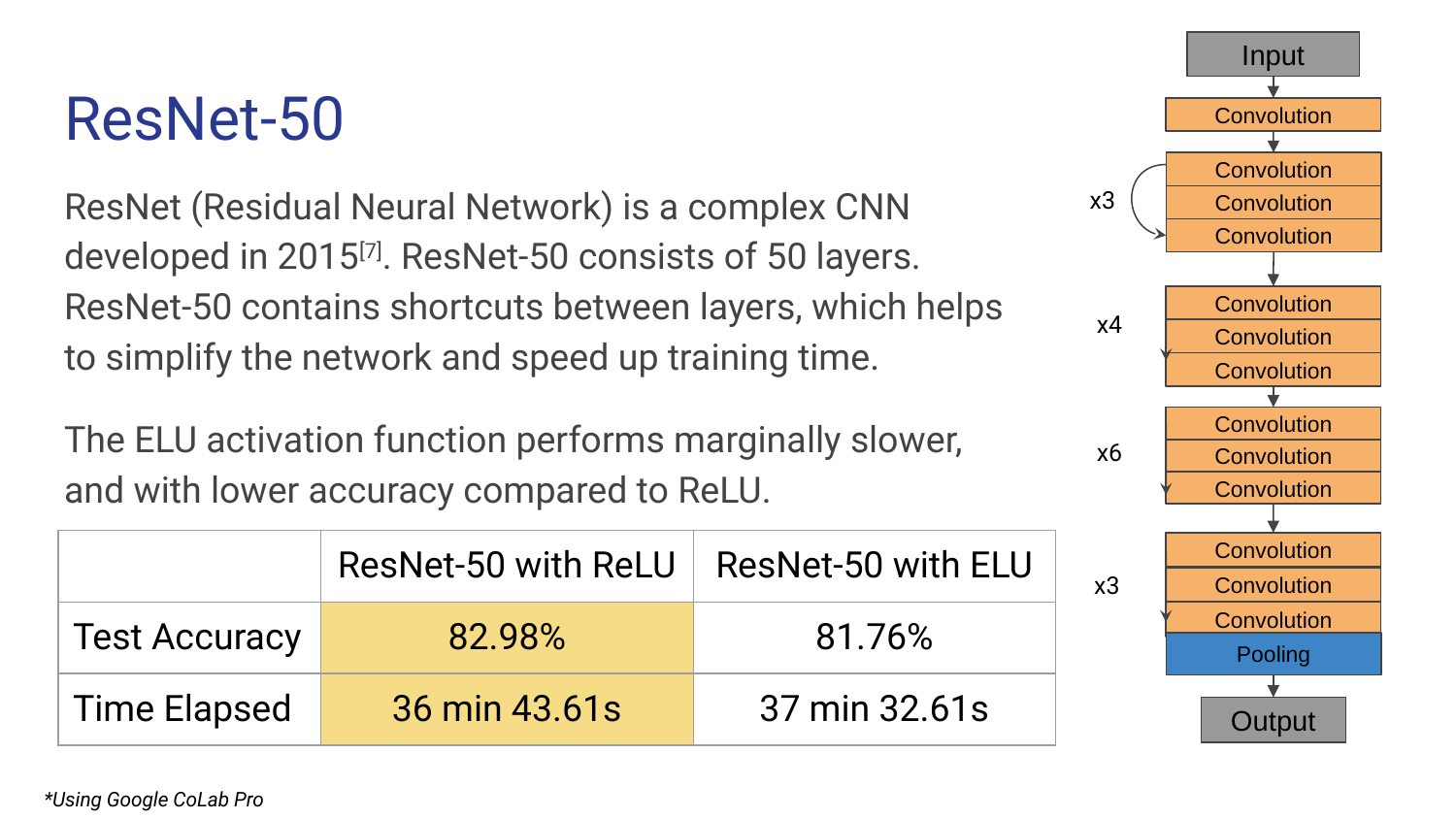

Input
# ResNet-50
Convolution
Convolution
ResNet (Residual Neural Network) is a complex CNN developed in 2015[7]. ResNet-50 consists of 50 layers. ResNet-50 contains shortcuts between layers, which helps to simplify the network and speed up training time.
The ELU activation function performs marginally slower, and with lower accuracy compared to ReLU.
x3
Convolution
Convolution
Convolution
x4
Convolution
Convolution
Convolution
x6
Convolution
Convolution
|  | ResNet-50 with ReLU | ResNet-50 with ELU |
| --- | --- | --- |
| Test Accuracy | 82.98% | 81.76% |
| Time Elapsed | 36 min 43.61s | 37 min 32.61s |
Convolution
x3
Convolution
Convolution
Pooling
Output
*Using Google CoLab Pro